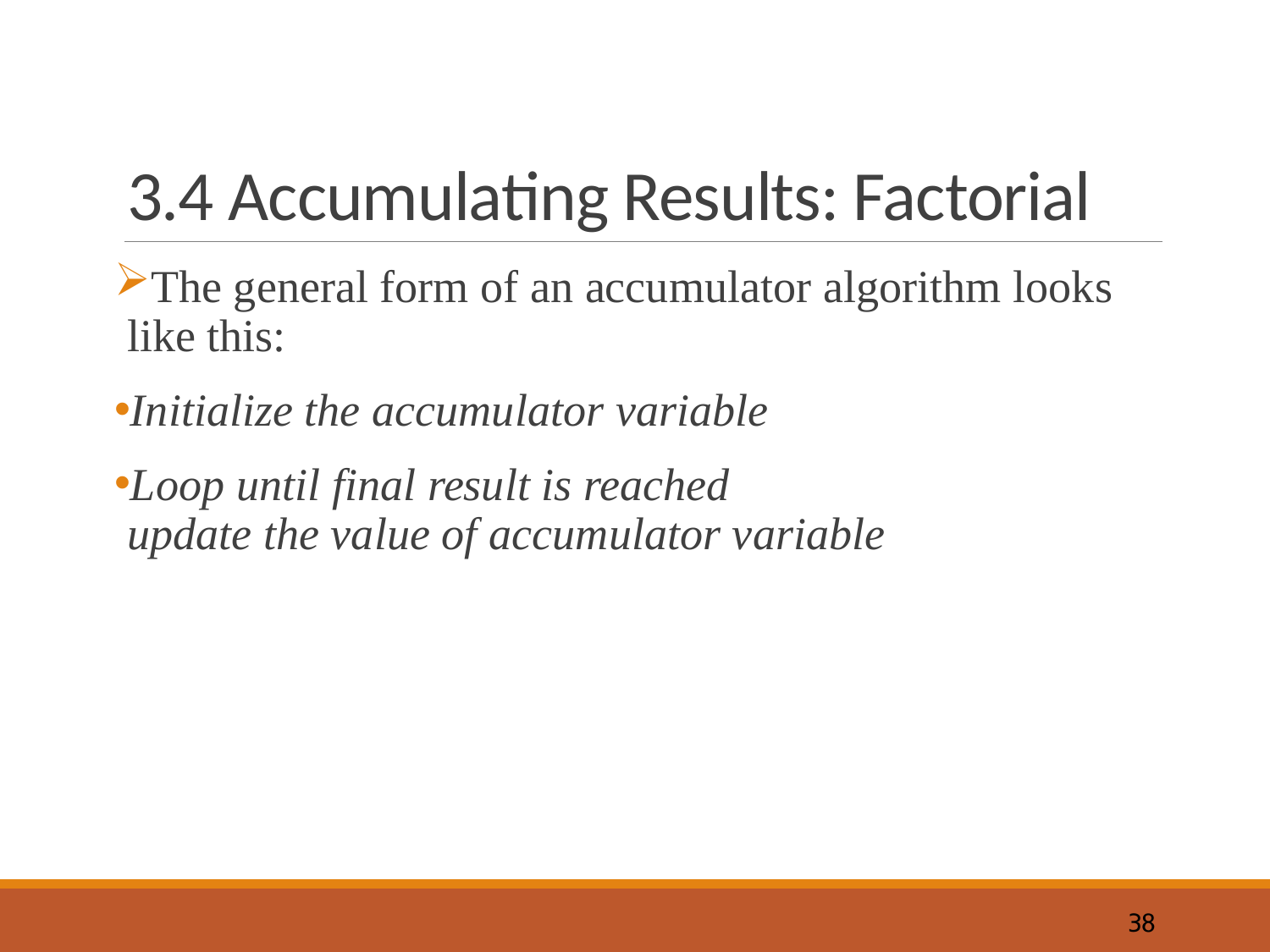

# 3.4 Accumulating Results: Factorial
The general form of an accumulator algorithm looks like this:
Initialize the accumulator variable
Loop until final result is reached
update the value of accumulator variable
38